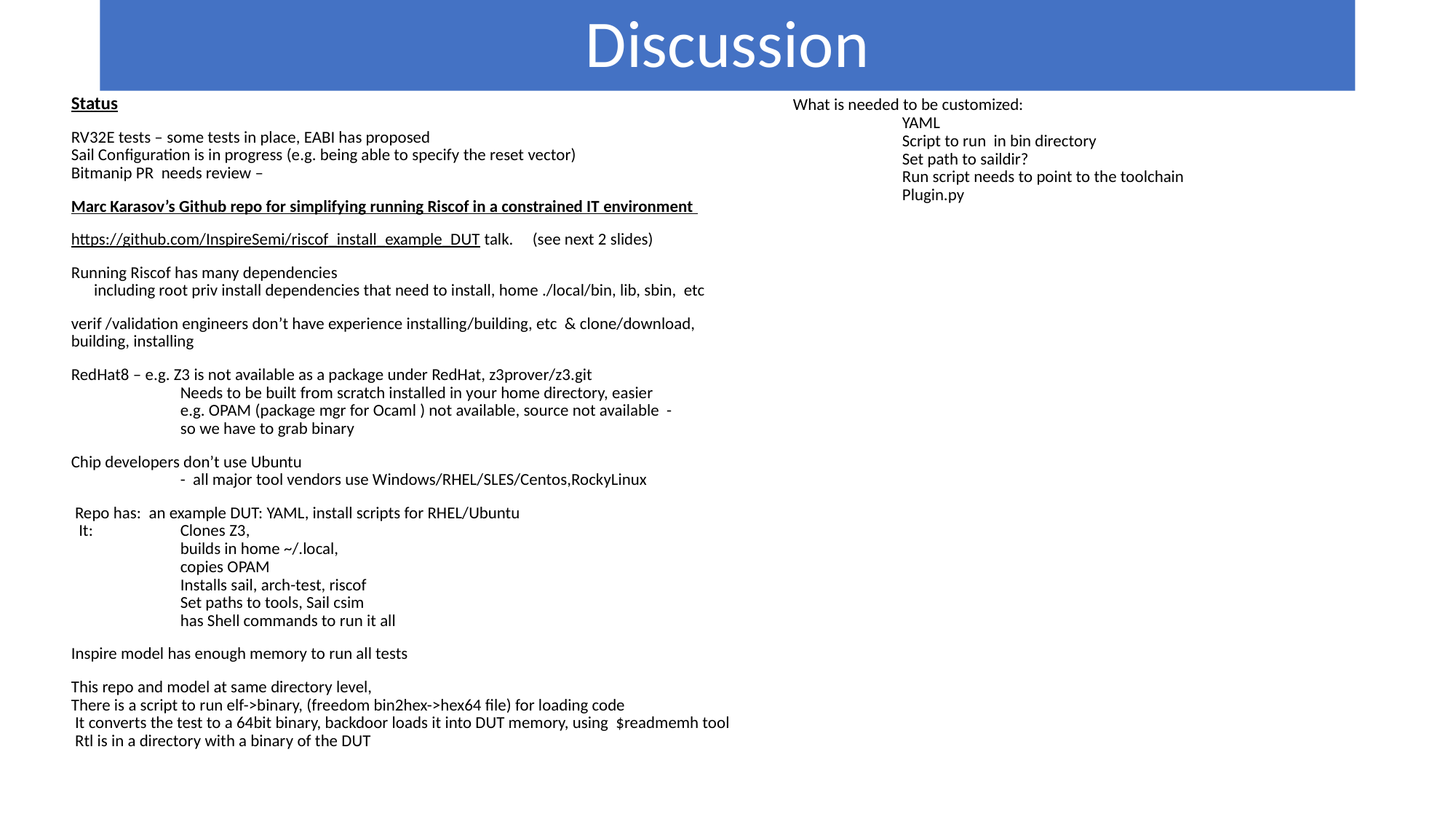

# Discussion
Status
RV32E tests – some tests in place, EABI has proposed
Sail Configuration is in progress (e.g. being able to specify the reset vector)
Bitmanip PR  needs review –
Marc Karasov’s Github repo for simplifying running Riscof in a constrained IT environment
https://github.com/InspireSemi/riscof_install_example_DUT talk.     (see next 2 slides)
Running Riscof has many dependencies
      including root priv install dependencies that need to install, home ./local/bin, lib, sbin,  etc
verif /validation engineers don’t have experience installing/building, etc  & clone/download, building, installing
RedHat8 – e.g. Z3 is not available as a package under RedHat, z3prover/z3.git
	Needs to be built from scratch installed in your home directory, easier
	e.g. OPAM (package mgr for Ocaml ) not available, source not available  -
	so we have to grab binary
Chip developers don’t use Ubuntu
	-  all major tool vendors use Windows/RHEL/SLES/Centos,RockyLinux
 Repo has:  an example DUT: YAML, install scripts for RHEL/Ubuntu
  It: 	Clones Z3,
	builds in home ~/.local,
	copies OPAM
	Installs sail, arch-test, riscof
	Set paths to tools, Sail csim
	has Shell commands to run it all
Inspire model has enough memory to run all tests
This repo and model at same directory level,
There is a script to run elf->binary, (freedom bin2hex->hex64 file) for loading code
 It converts the test to a 64bit binary, backdoor loads it into DUT memory, using  $readmemh tool
 Rtl is in a directory with a binary of the DUT

What is needed to be customized:
	YAML
	Script to run  in bin directory
	Set path to saildir?
	Run script needs to point to the toolchain
	Plugin.py